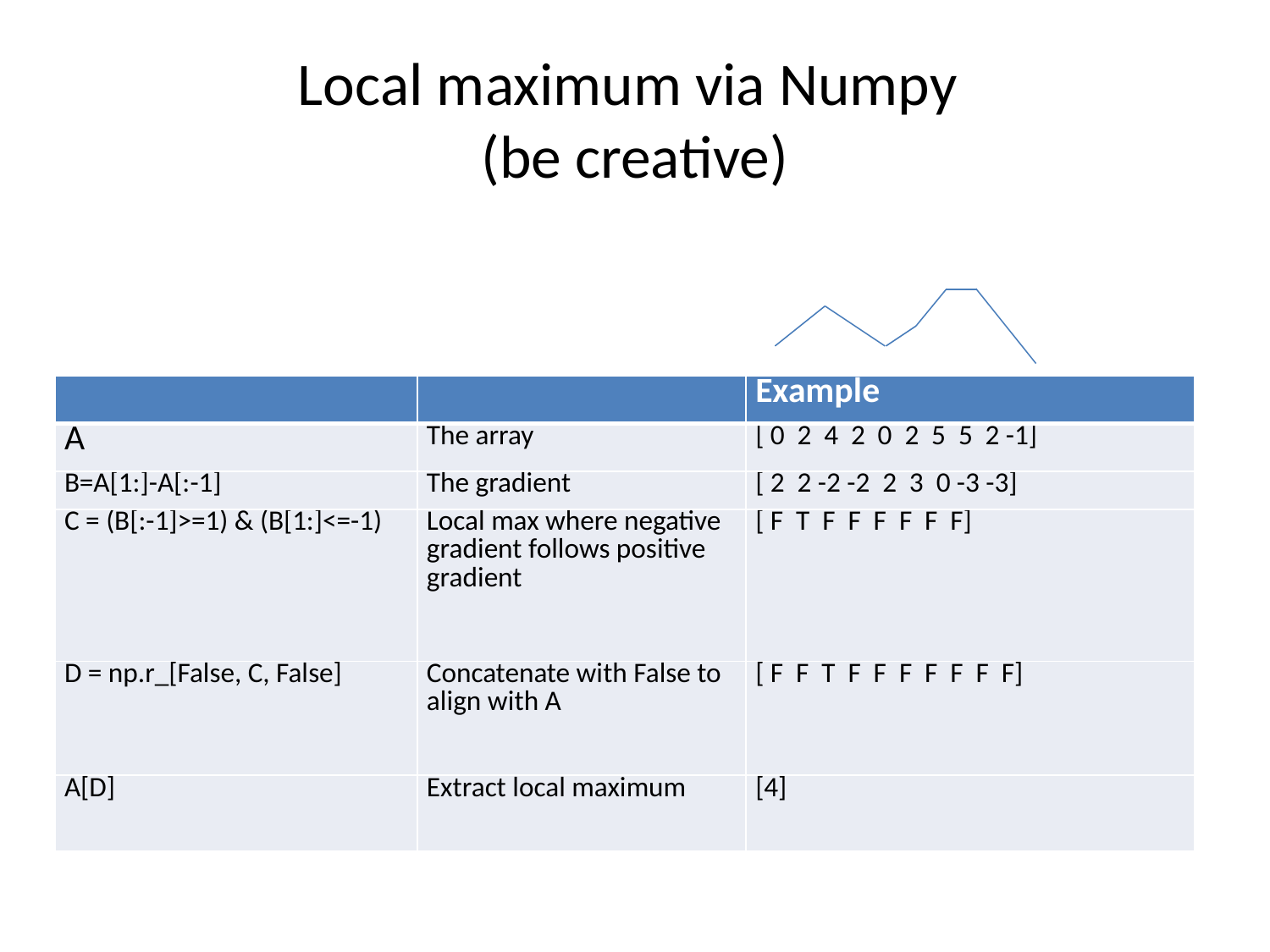

# Local maximum via Numpy (be creative)
|  |  | Example |
| --- | --- | --- |
| A | The array | [ 0 2 4 2 0 2 5 5 2 -1] |
| B=A[1:]-A[:-1] | The gradient | [ 2 2 -2 -2 2 3 0 -3 -3] |
| C = (B[:-1]>=1) & (B[1:]<=-1) | Local max where negative gradient follows positive gradient | [ F T F F F F F F] |
| D = np.r\_[False, C, False] | Concatenate with False to align with A | [ F F T F F F F F F F] |
| A[D] | Extract local maximum | [4] |